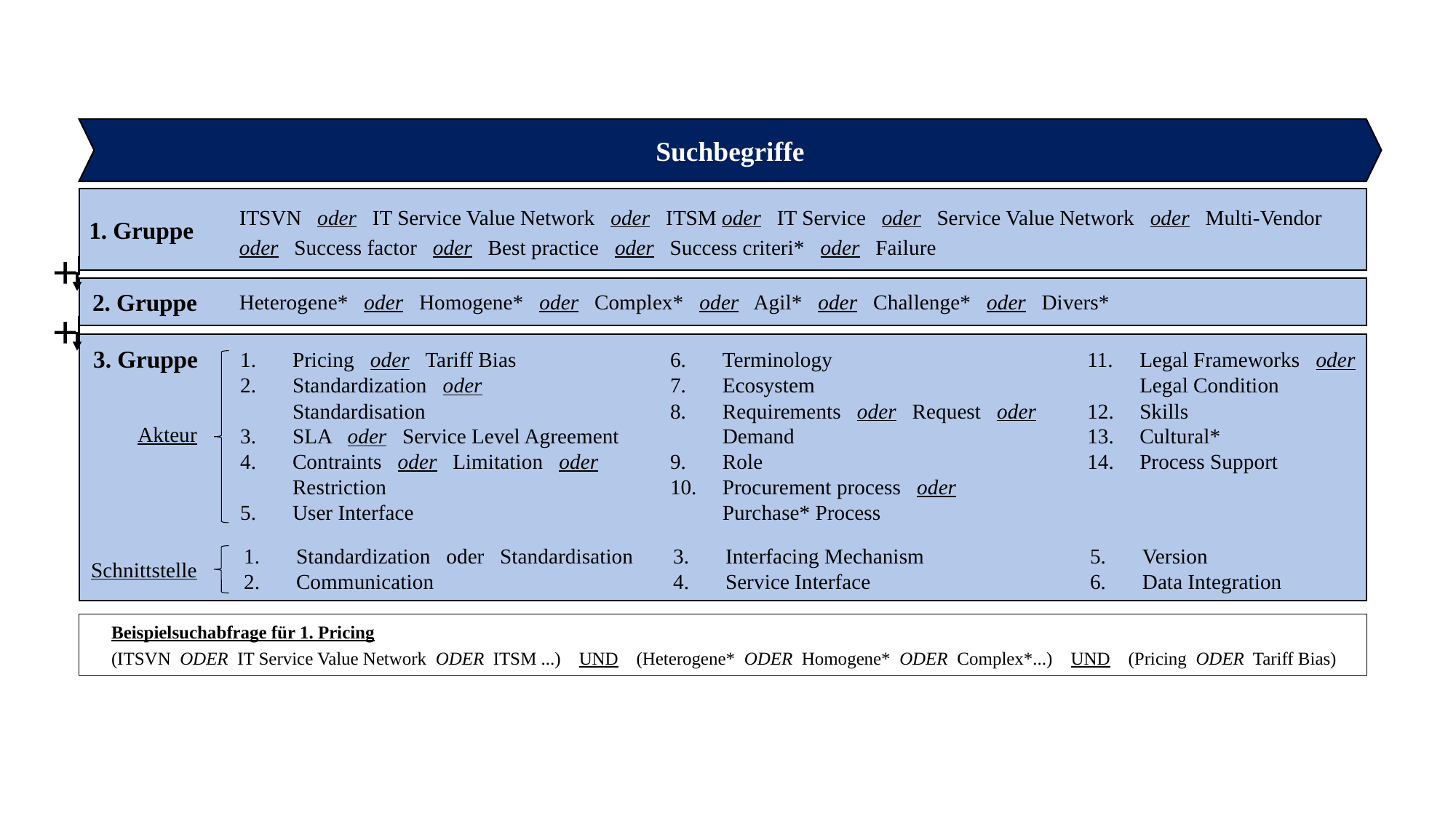

Suchbegriffe

ITSVN   oder   IT Service Value Network   oder   ITSM oder   IT Service   oder   Service Value Network   oder   Multi-Vendor    oder   Success factor   oder   Best practice   oder   Success criteri*   oder   Failure
1. Gruppe

Heterogene*   oder   Homogene*   oder   Complex*   oder   Agil*   oder   Challenge*   oder   Divers*
2. Gruppe

Pricing   oder   Tariff Bias
Standardization   oder   Standardisation
SLA   oder   Service Level Agreement
Contraints   oder   Limitation   oder   Restriction
User Interface
Terminology
Ecosystem
Requirements   oder   Request   oder   Demand
Role
Procurement process   oder   Purchase* Process
Legal Frameworks   oder   Legal Condition
Skills
Cultural*
Process Support
3. Gruppe

Akteur
Standardization   oder   Standardisation
Communication
Interfacing Mechanism
Service Interface
Version
Data Integration

Schnittstelle

Beispielsuchabfrage für 1. Pricing
(ITSVN  ODER  IT Service Value Network  ODER  ITSM ...)    UND    (Heterogene*  ODER  Homogene*  ODER  Complex*...)    UND    (Pricing  ODER  Tariff Bias)